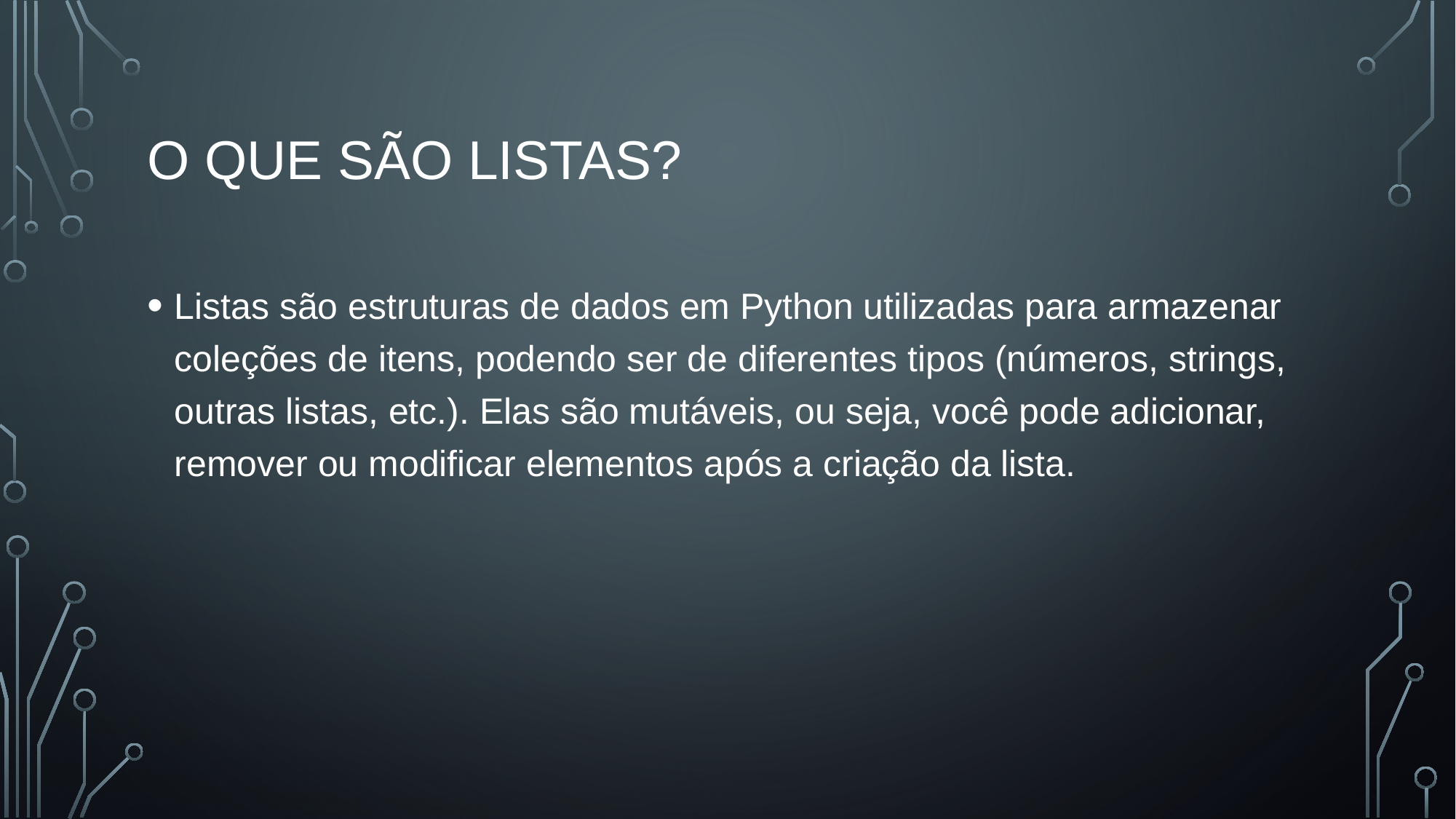

# O que são listas?
Listas são estruturas de dados em Python utilizadas para armazenar coleções de itens, podendo ser de diferentes tipos (números, strings, outras listas, etc.). Elas são mutáveis, ou seja, você pode adicionar, remover ou modificar elementos após a criação da lista.